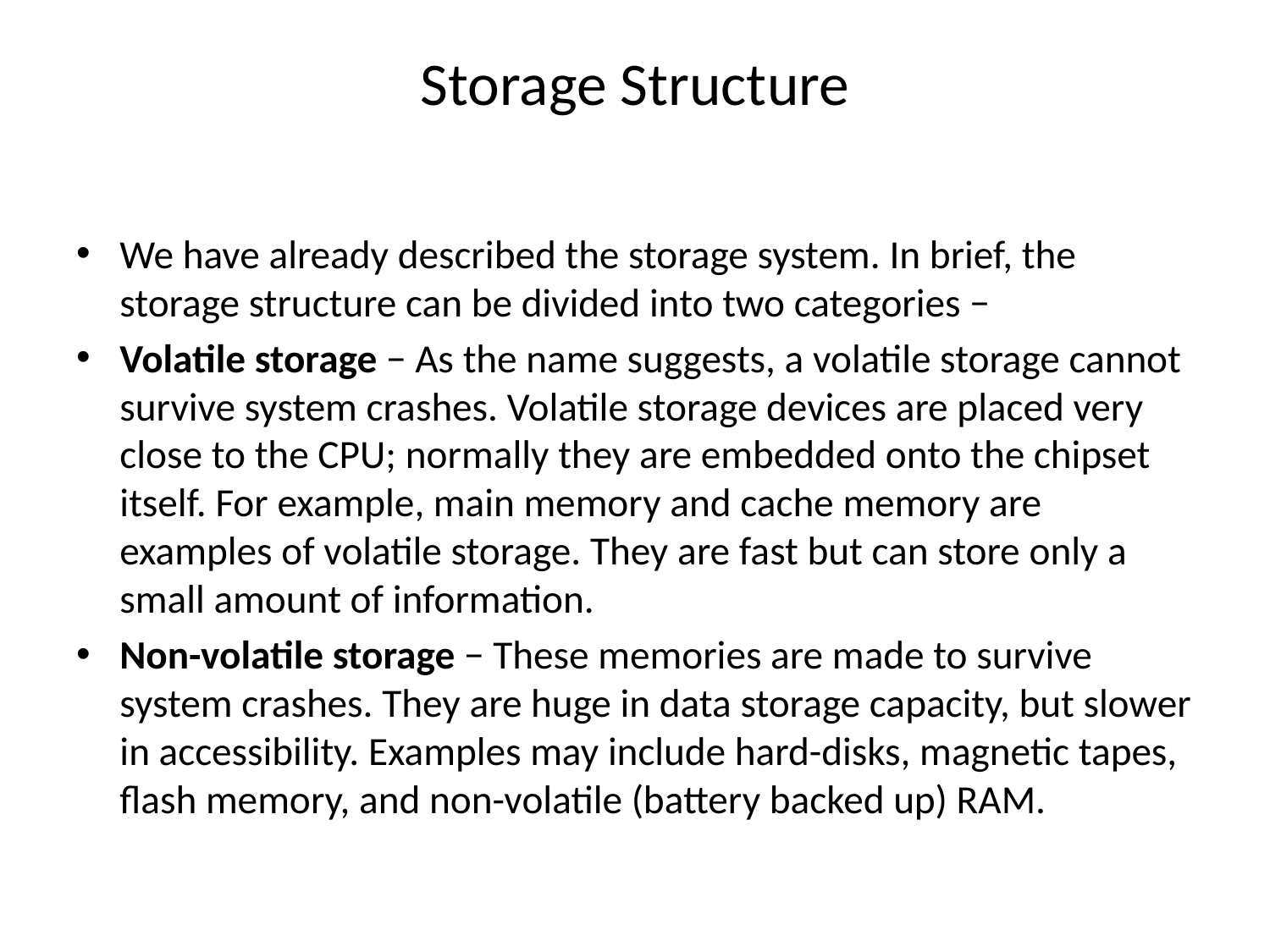

# Storage Structure
We have already described the storage system. In brief, the storage structure can be divided into two categories −
Volatile storage − As the name suggests, a volatile storage cannot survive system crashes. Volatile storage devices are placed very close to the CPU; normally they are embedded onto the chipset itself. For example, main memory and cache memory are examples of volatile storage. They are fast but can store only a small amount of information.
Non-volatile storage − These memories are made to survive system crashes. They are huge in data storage capacity, but slower in accessibility. Examples may include hard-disks, magnetic tapes, flash memory, and non-volatile (battery backed up) RAM.